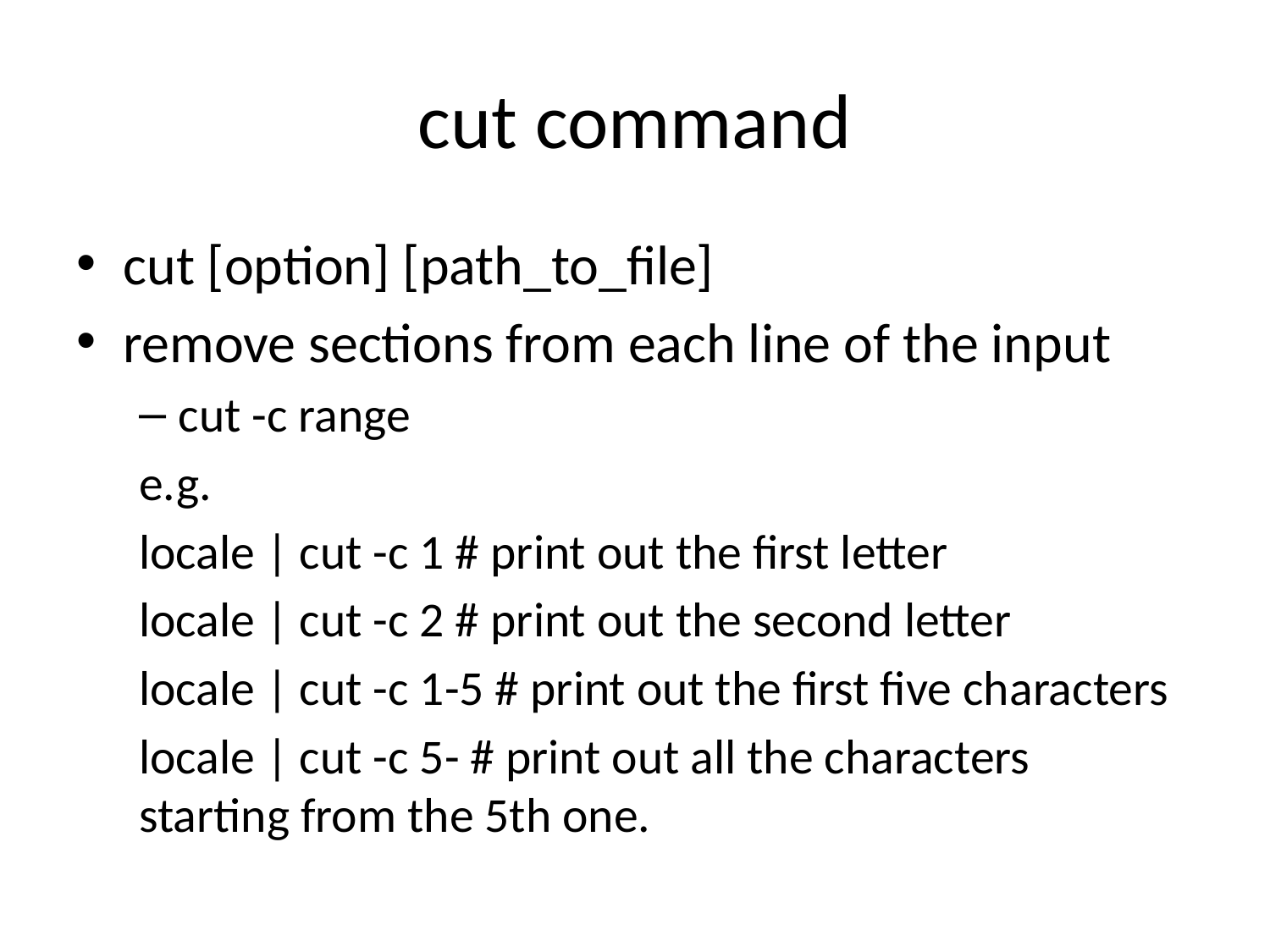

# cut command
cut [option] [path_to_file]
remove sections from each line of the input
cut -c range
e.g.
locale | cut -c 1 # print out the first letter
locale | cut -c 2 # print out the second letter
locale | cut -c 1-5 # print out the first five characters
locale | cut -c 5- # print out all the characters starting from the 5th one.